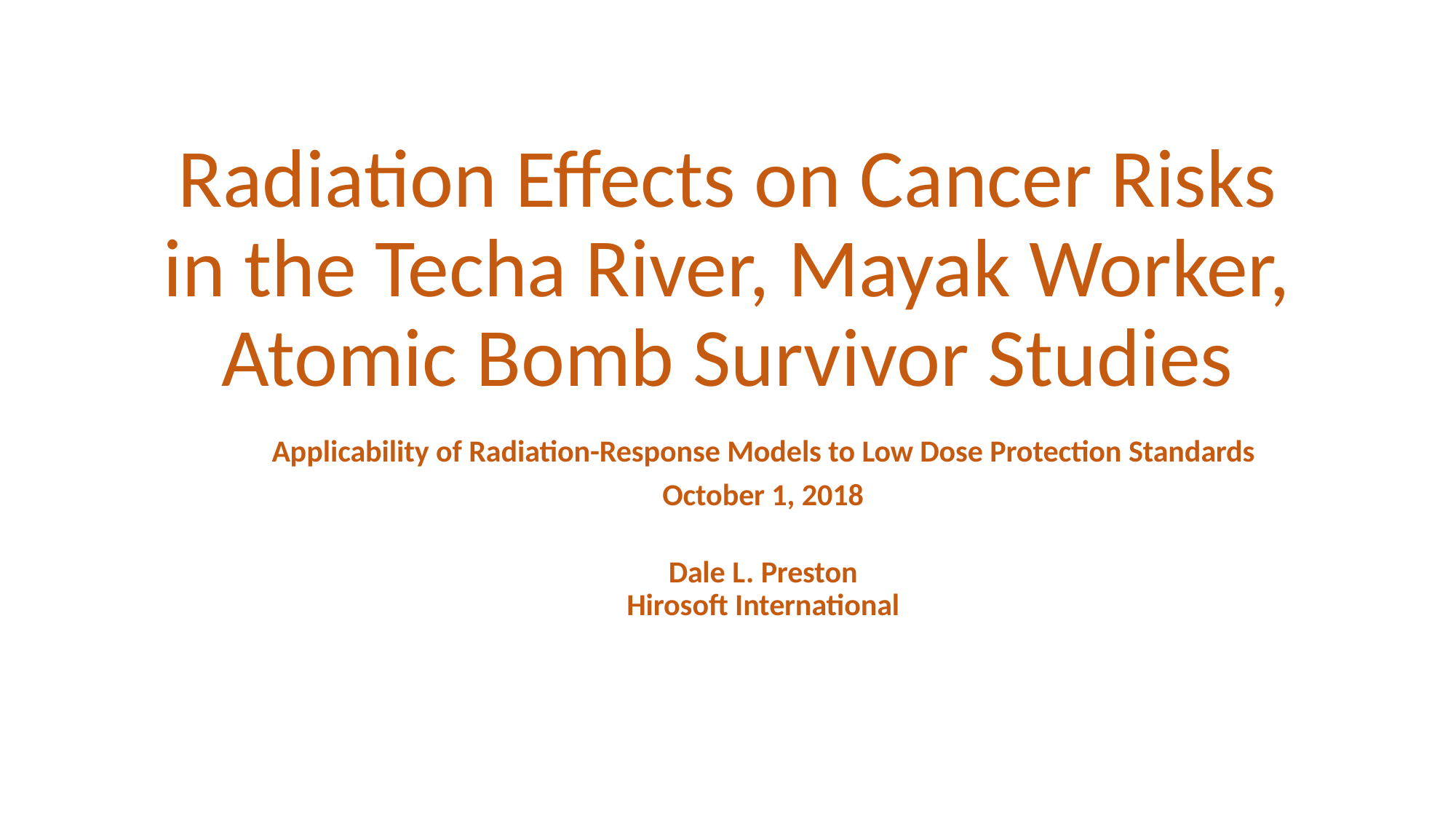

# Radiation Effects on Cancer Risks in the Techa River, Mayak Worker, Atomic Bomb Survivor Studies
Applicability of Radiation-Response Models to Low Dose Protection Standards
October 1, 2018
Dale L. Preston
Hirosoft International